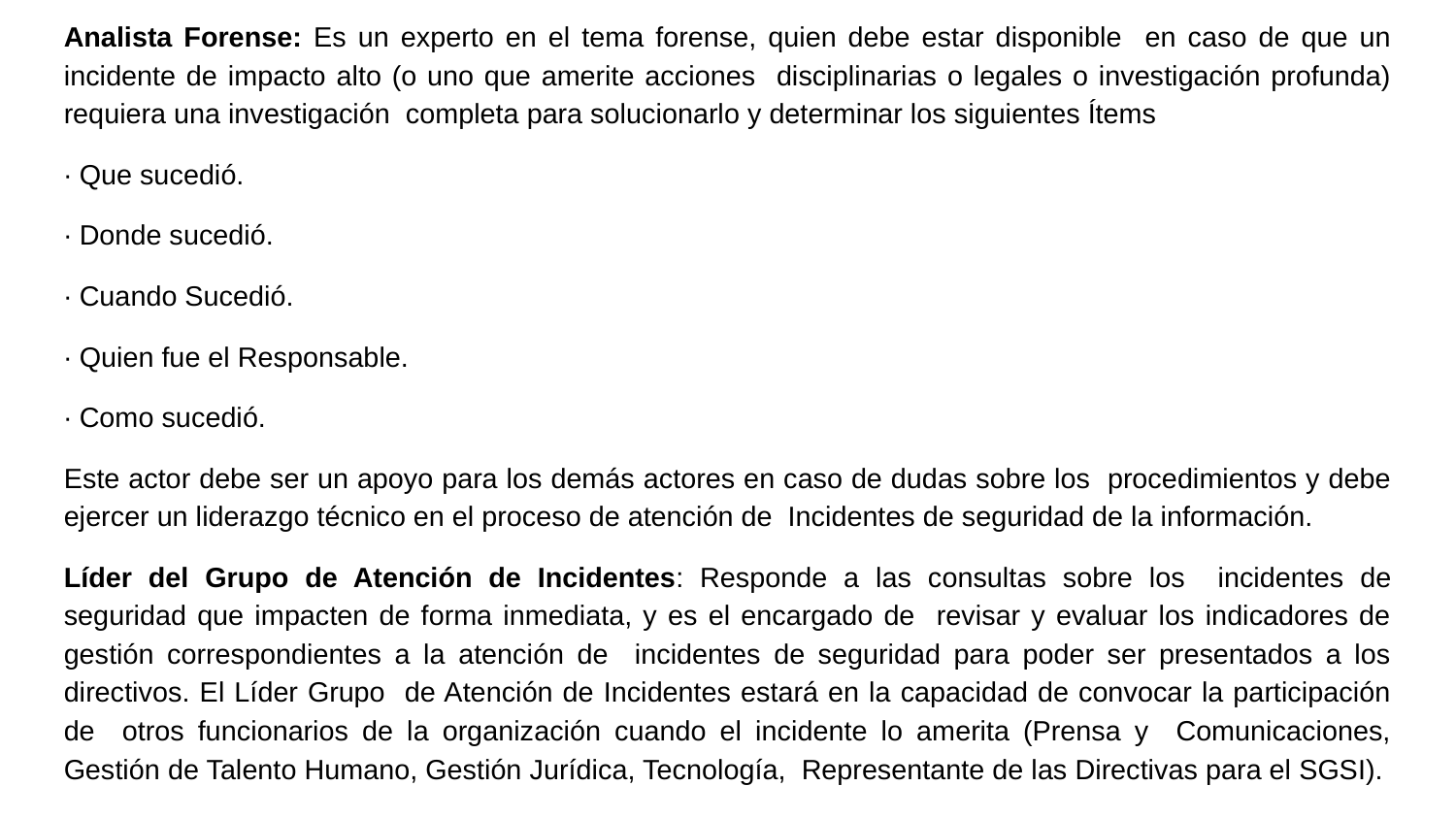

Analista Forense: Es un experto en el tema forense, quien debe estar disponible  en caso de que un incidente de impacto alto (o uno que amerite acciones  disciplinarias o legales o investigación profunda) requiera una investigación  completa para solucionarlo y determinar los siguientes Ítems
∙ Que sucedió.
∙ Donde sucedió.
∙ Cuando Sucedió.
∙ Quien fue el Responsable.
∙ Como sucedió.
Este actor debe ser un apoyo para los demás actores en caso de dudas sobre los  procedimientos y debe ejercer un liderazgo técnico en el proceso de atención de  Incidentes de seguridad de la información.
Líder del Grupo de Atención de Incidentes: Responde a las consultas sobre los  incidentes de seguridad que impacten de forma inmediata, y es el encargado de  revisar y evaluar los indicadores de gestión correspondientes a la atención de  incidentes de seguridad para poder ser presentados a los directivos. El Líder Grupo  de Atención de Incidentes estará en la capacidad de convocar la participación de  otros funcionarios de la organización cuando el incidente lo amerita (Prensa y  Comunicaciones, Gestión de Talento Humano, Gestión Jurídica, Tecnología,  Representante de las Directivas para el SGSI).